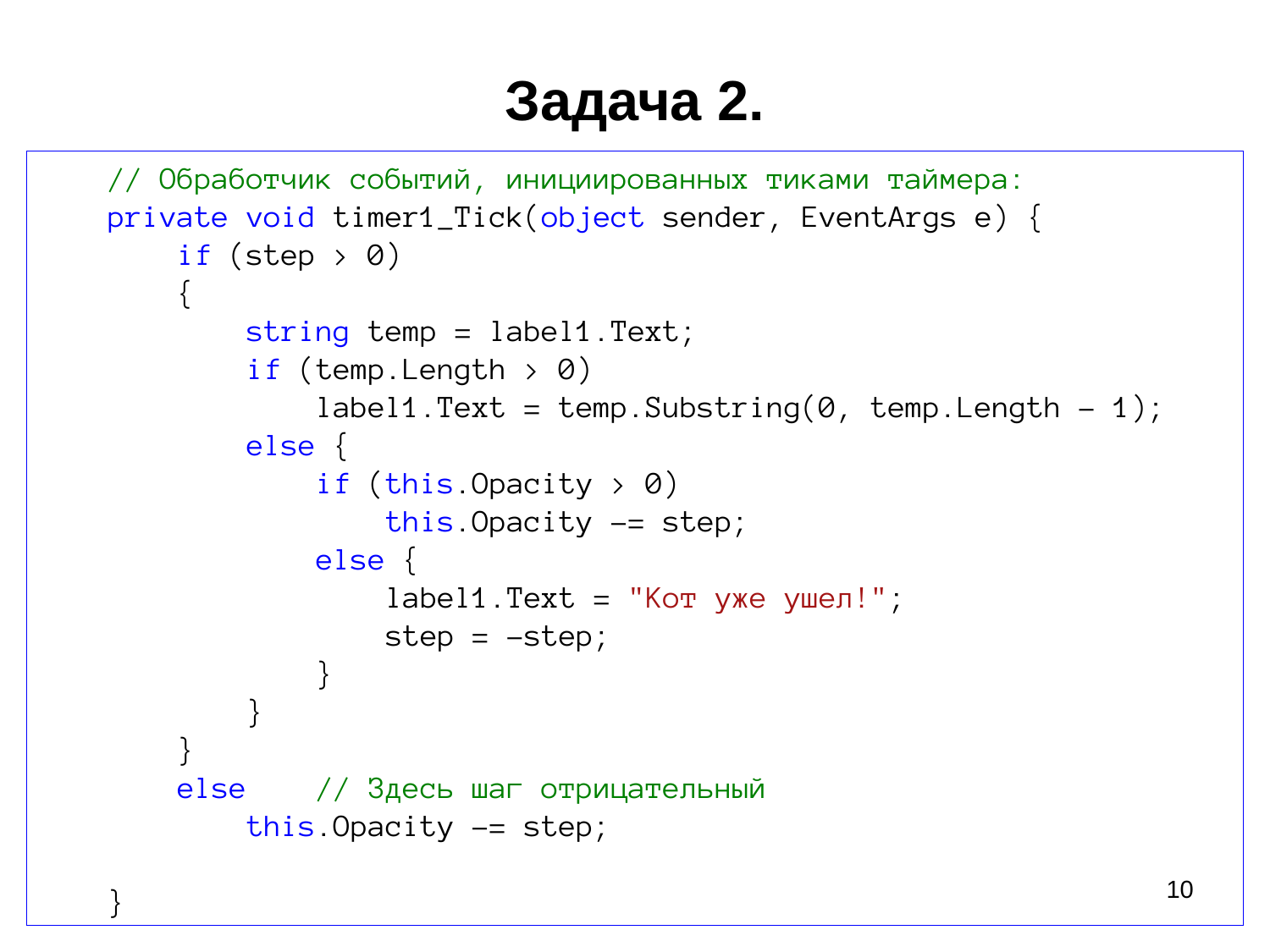

# Задача 2.
    // Обработчик событий, инициированных тиками таймера:
    private void timer1_Tick(object sender, EventArgs e) {
        if (step > 0)
        {
            string temp = label1.Text;
            if (temp.Length > 0)
                label1.Text = temp.Substring(0, temp.Length - 1);
            else {
                if (this.Opacity > 0)
                    this.Opacity -= step;
                else {
                    label1.Text = "Кот уже ушел!";
                    step = -step;
                }
            }
        }
        else    // Здесь шаг отрицательный
            this.Opacity -= step;

    }
10